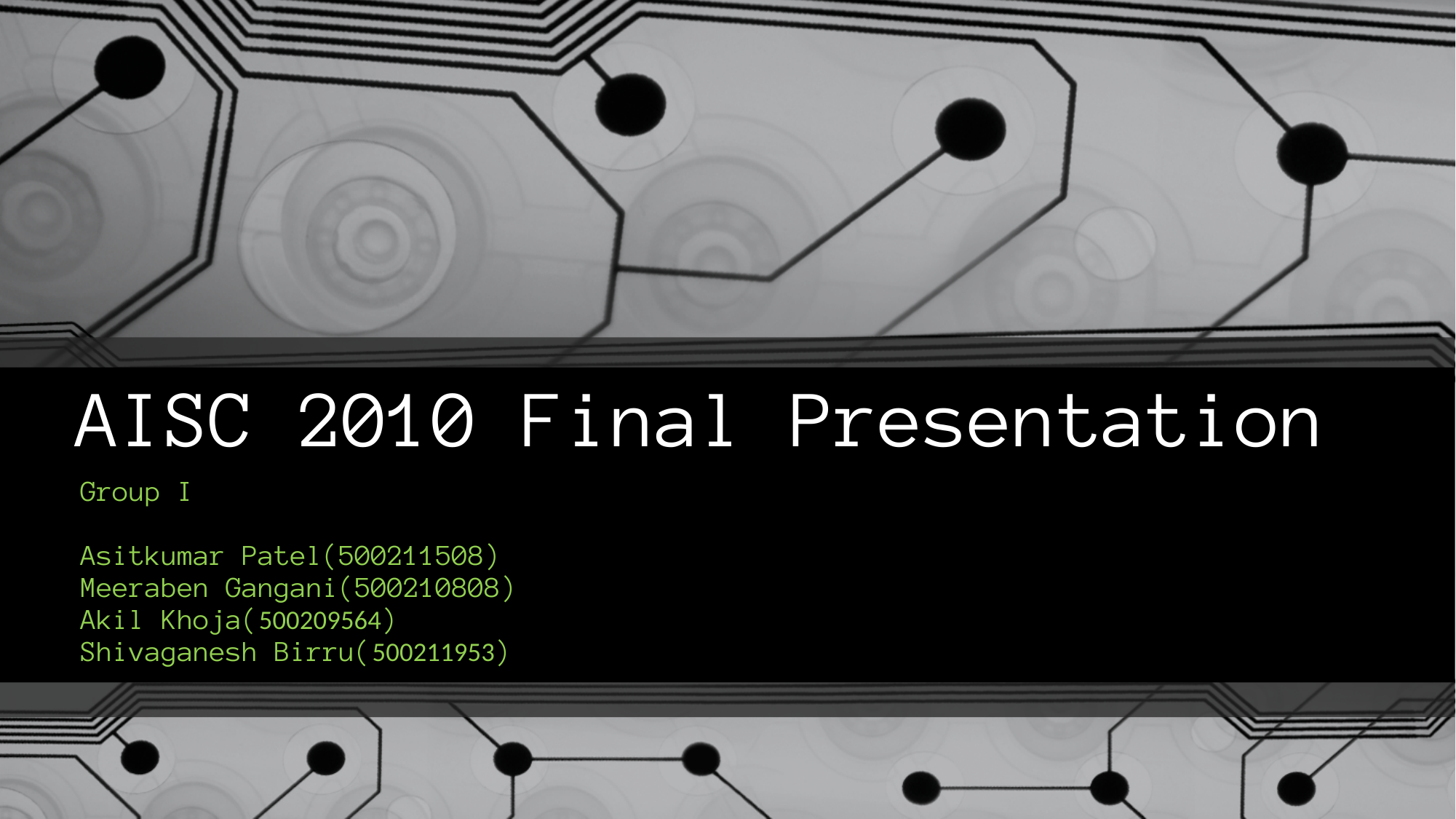

# AISC 2010 Final Presentation
Group I

Asitkumar Patel(500211508)
Meeraben Gangani(500210808)
Akil Khoja(500209564)
Shivaganesh Birru(500211953)